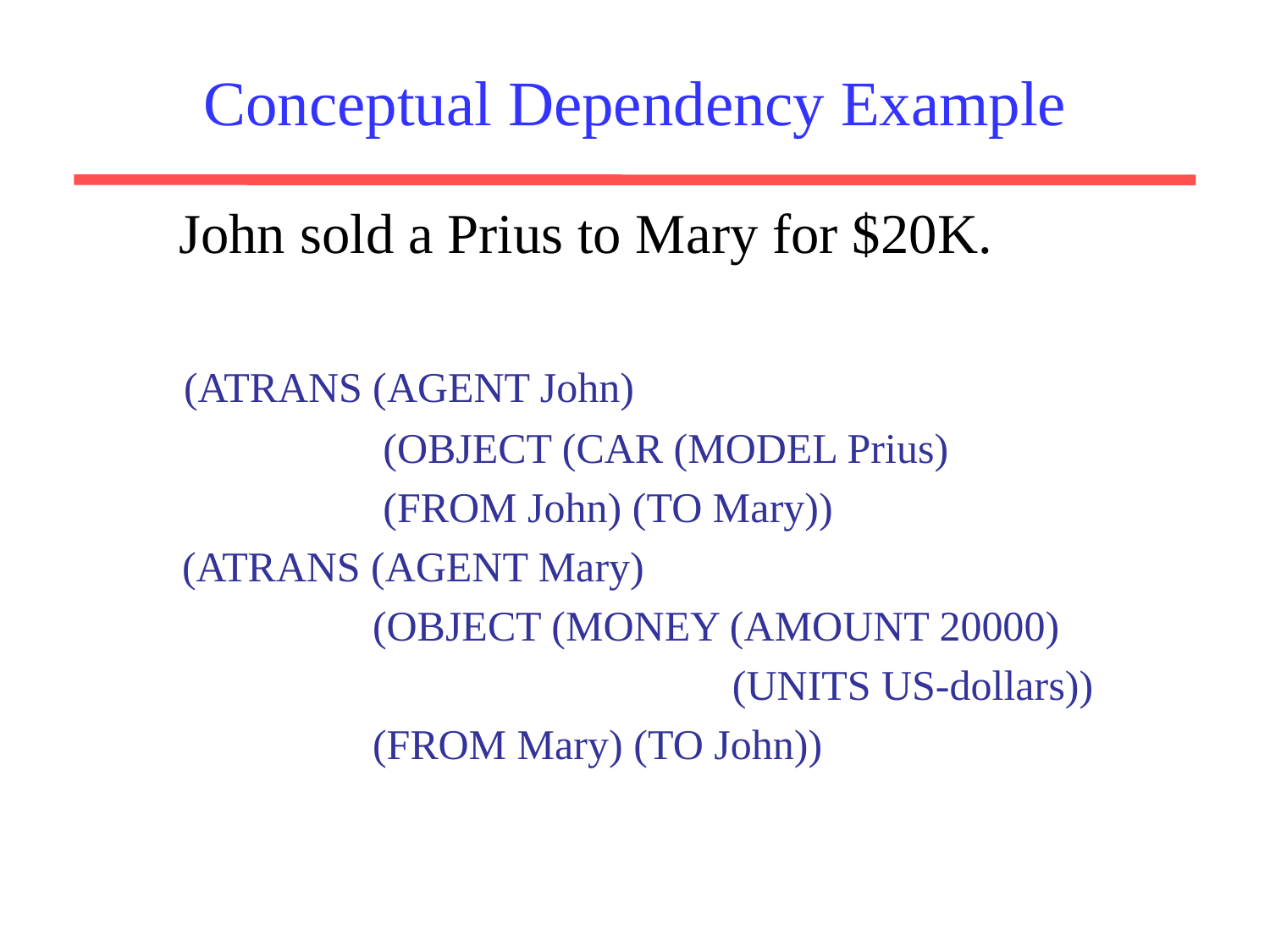

# Conceptual Dependency Example
     John sold a Prius to Mary for $20K.

 (ATRANS (AGENT John)
                    (OBJECT (CAR (MODEL Prius)
                    (FROM John) (TO Mary))
 (ATRANS (AGENT Mary)
                   (OBJECT (MONEY (AMOUNT 20000)
                                                     (UNITS US-dollars))
                   (FROM Mary) (TO John))